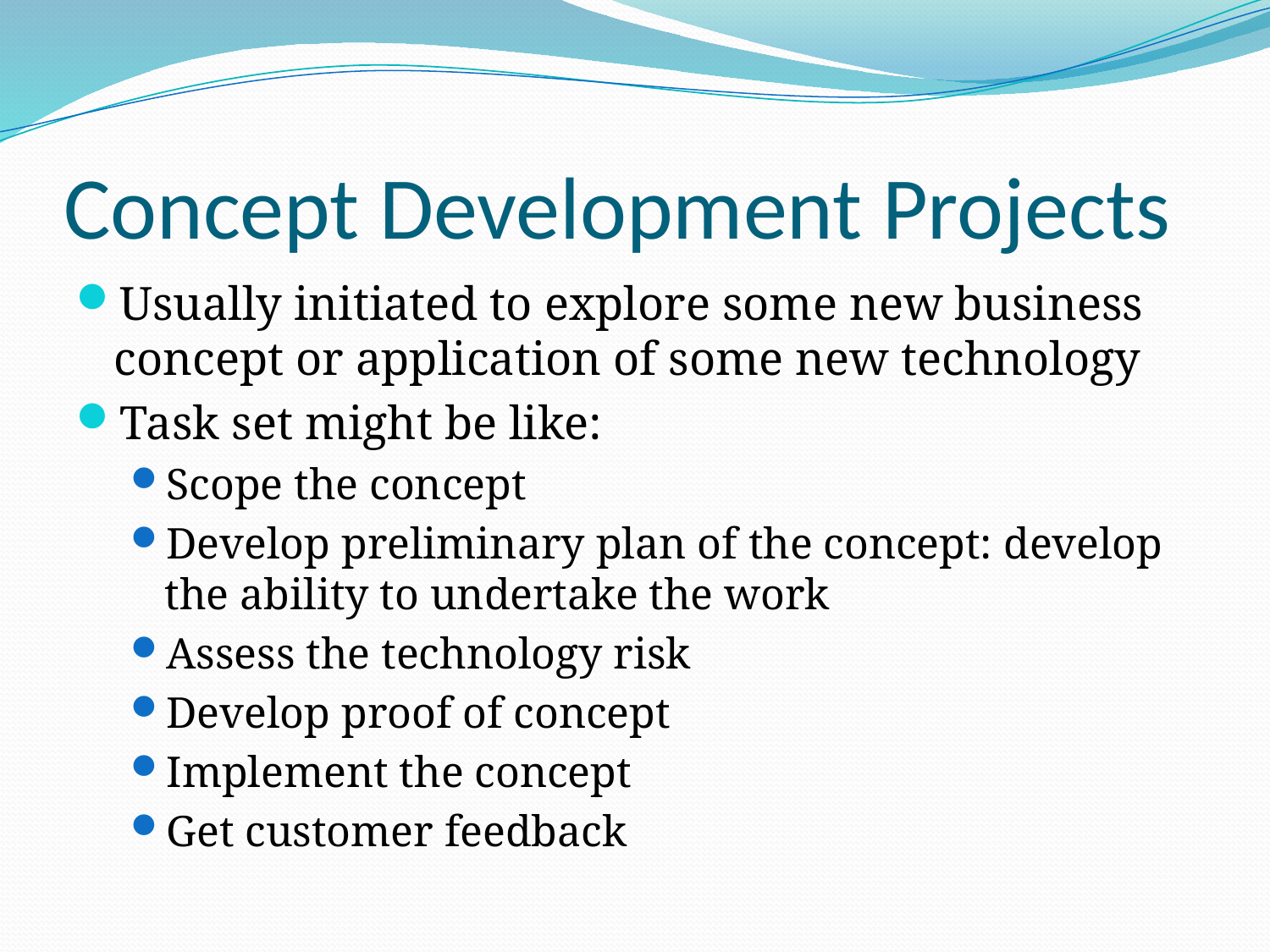

# Concept Development Projects
Usually initiated to explore some new business concept or application of some new technology
Task set might be like:
Scope the concept
Develop preliminary plan of the concept: develop the ability to undertake the work
Assess the technology risk
Develop proof of concept
Implement the concept
Get customer feedback